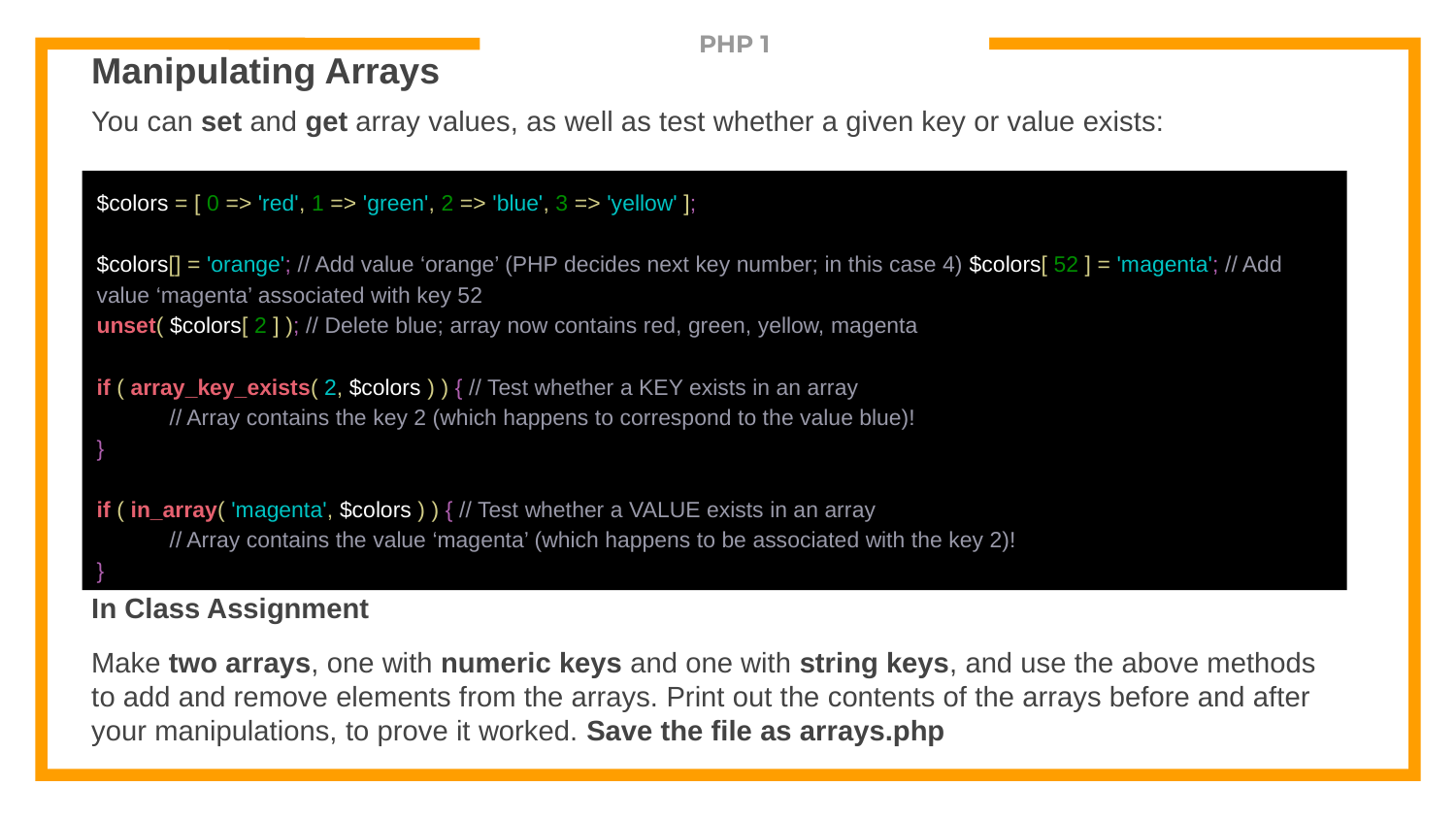

# PHP 1
Manipulating Arrays
You can set and get array values, as well as test whether a given key or value exists:

In Class Assignment
Make two arrays, one with numeric keys and one with string keys, and use the above methods to add and remove elements from the arrays. Print out the contents of the arrays before and after your manipulations, to prove it worked. Save the file as arrays.php
$colors = [ 0 => 'red', 1 => 'green', 2 => 'blue', 3 => 'yellow' ];

$colors[] = 'orange'; // Add value ‘orange’ (PHP decides next key number; in this case 4) $colors[ 52 ] = 'magenta'; // Add value ‘magenta’ associated with key 52
unset( $colors[ 2 ] ); // Delete blue; array now contains red, green, yellow, magenta

if ( array_key_exists( 2, $colors ) ) { // Test whether a KEY exists in an array
// Array contains the key 2 (which happens to correspond to the value blue)!
}

if ( in_array( 'magenta', $colors ) ) { // Test whether a VALUE exists in an array
// Array contains the value ‘magenta’ (which happens to be associated with the key 2)!
}